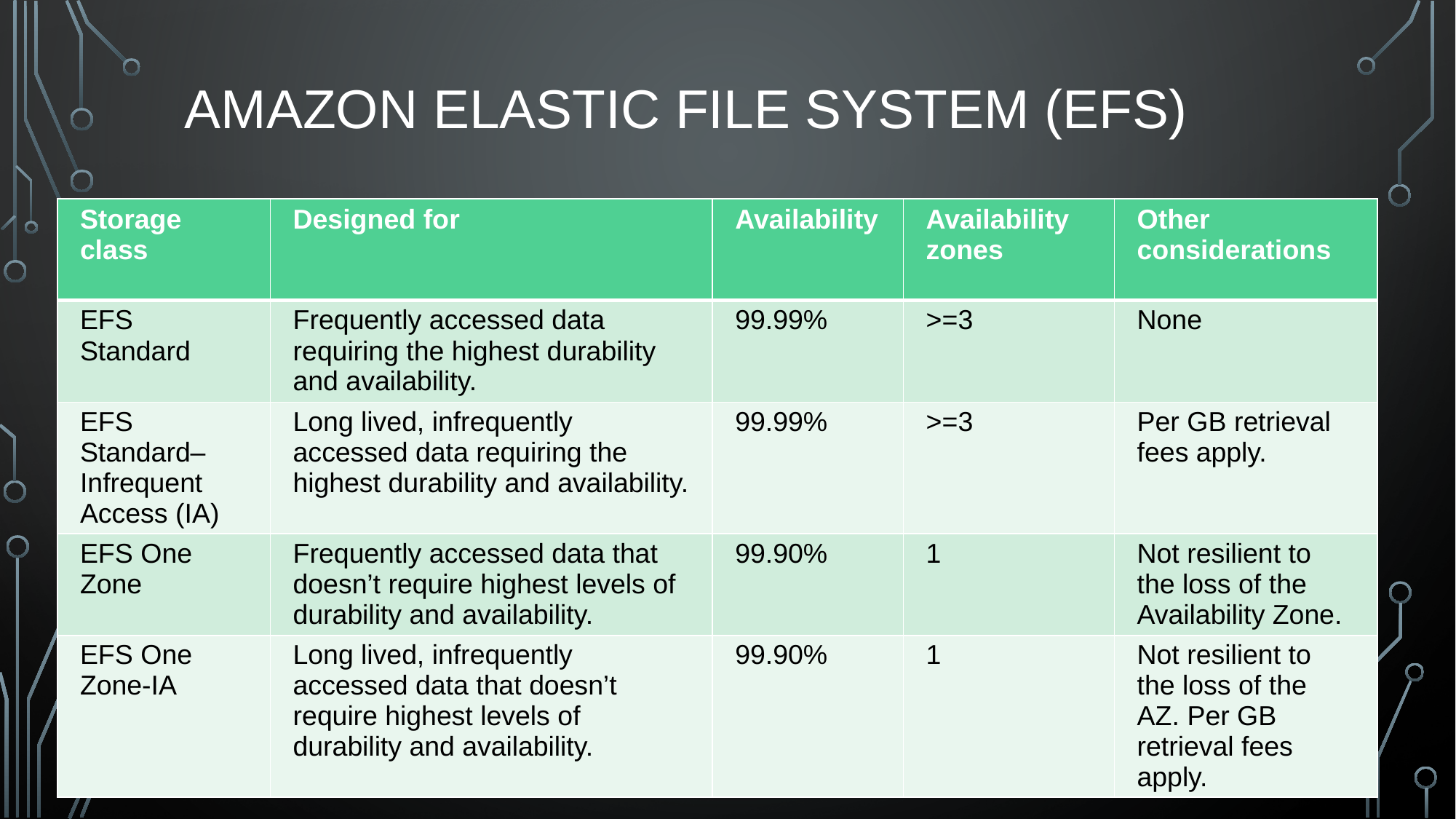

# Amazon Elastic File System (EFS)
| Storage class | Designed for | Availability | Availability zones | Other considerations |
| --- | --- | --- | --- | --- |
| EFS Standard | Frequently accessed data requiring the highest durability and availability. | 99.99% | >=3 | None |
| EFS Standard–Infrequent Access (IA) | Long lived, infrequently accessed data requiring the highest durability and availability. | 99.99% | >=3 | Per GB retrieval fees apply. |
| EFS One Zone | Frequently accessed data that doesn’t require highest levels of durability and availability. | 99.90% | 1 | Not resilient to the loss of the Availability Zone. |
| EFS One Zone-IA | Long lived, infrequently accessed data that doesn’t require highest levels of durability and availability. | 99.90% | 1 | Not resilient to the loss of the AZ. Per GB retrieval fees apply. |